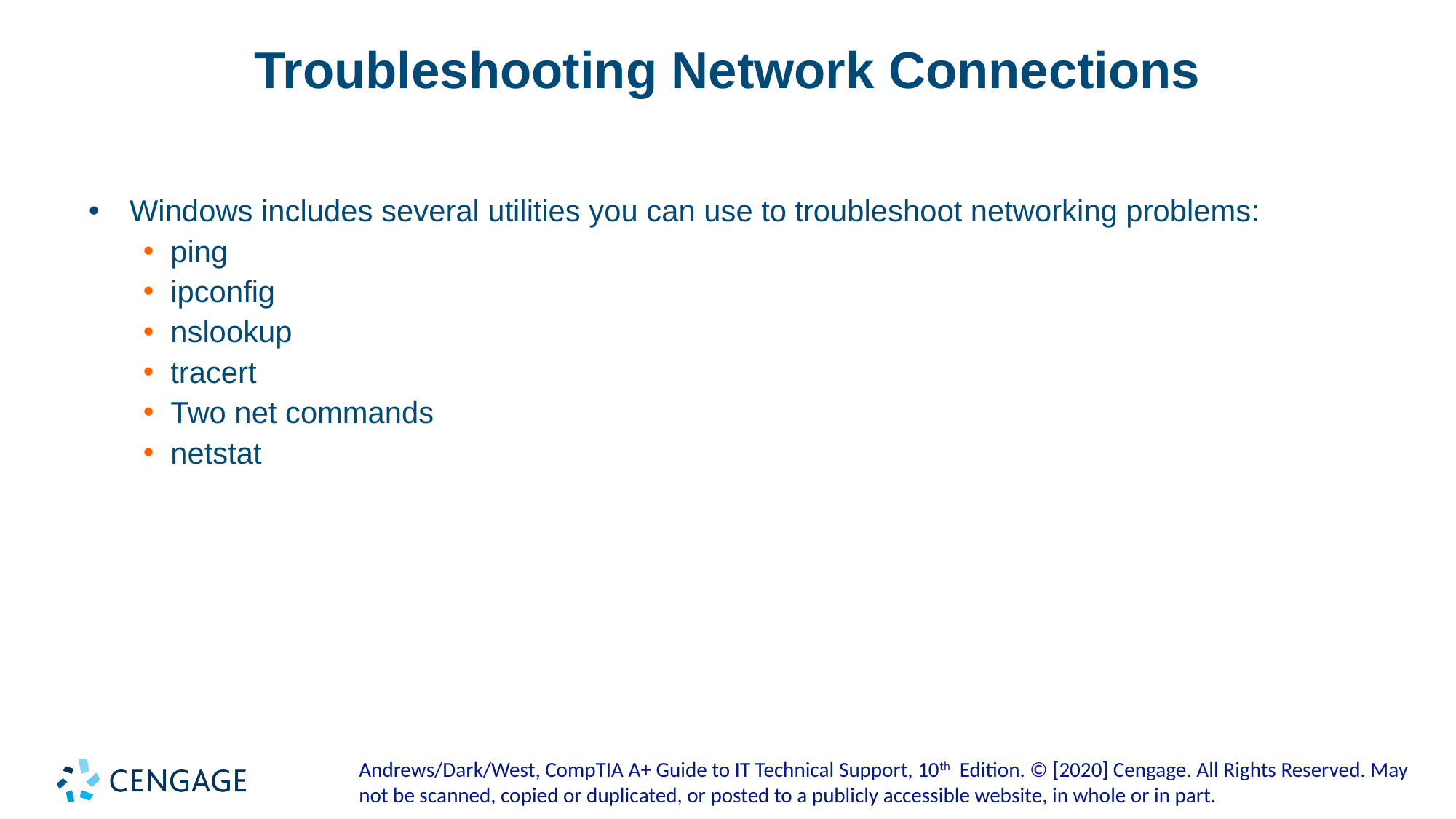

# Troubleshooting Network Connections
Windows includes several utilities you can use to troubleshoot networking problems:
ping
ipconfig
nslookup
tracert
Two net commands
netstat